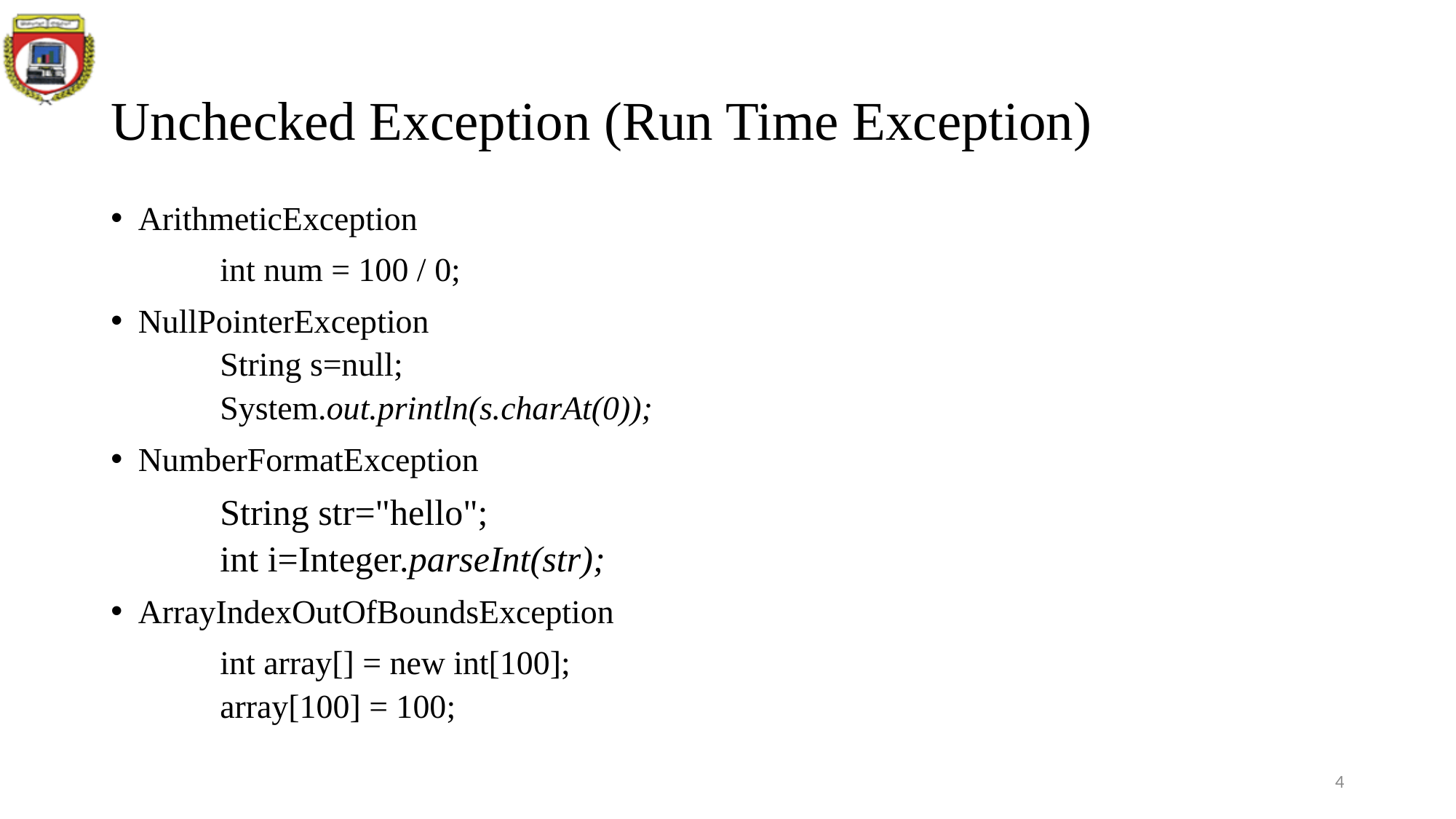

# Unchecked Exception (Run Time Exception)
ArithmeticException
	int num = 100 / 0;
NullPointerException
String s=null;
System.out.println(s.charAt(0));
NumberFormatException
	String str="hello";
int i=Integer.parseInt(str);
ArrayIndexOutOfBoundsException
	int array[] = new int[100];
array[100] = 100;

4